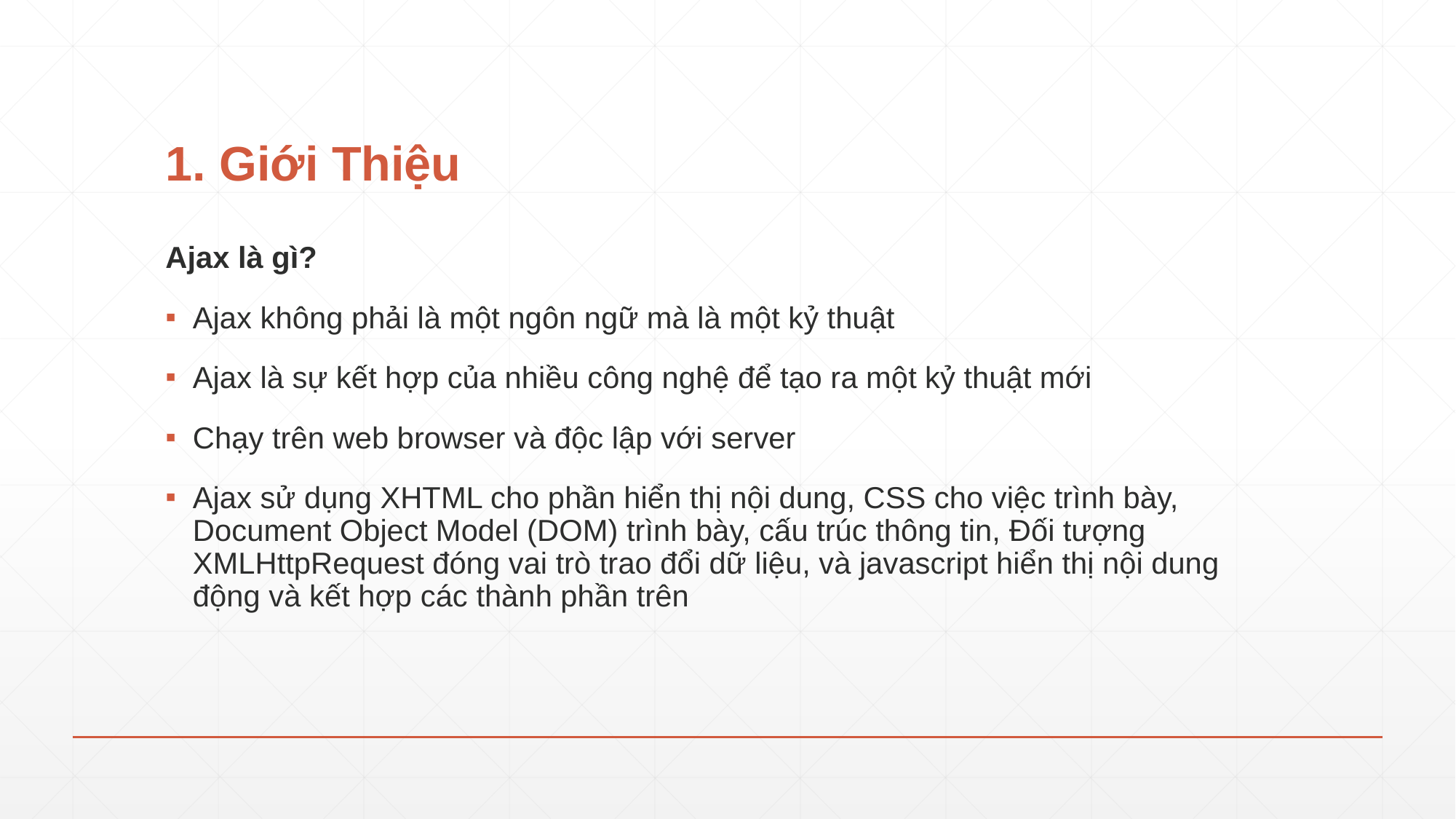

# 1. Giới Thiệu
Ajax là gì?
Ajax không phải là một ngôn ngữ mà là một kỷ thuật
Ajax là sự kết hợp của nhiều công nghệ để tạo ra một kỷ thuật mới
Chạy trên web browser và độc lập với server
Ajax sử dụng XHTML cho phần hiển thị nội dung, CSS cho việc trình bày, Document Object Model (DOM) trình bày, cấu trúc thông tin, Đối tượng XMLHttpRequest đóng vai trò trao đổi dữ liệu, và javascript hiển thị nội dung động và kết hợp các thành phần trên